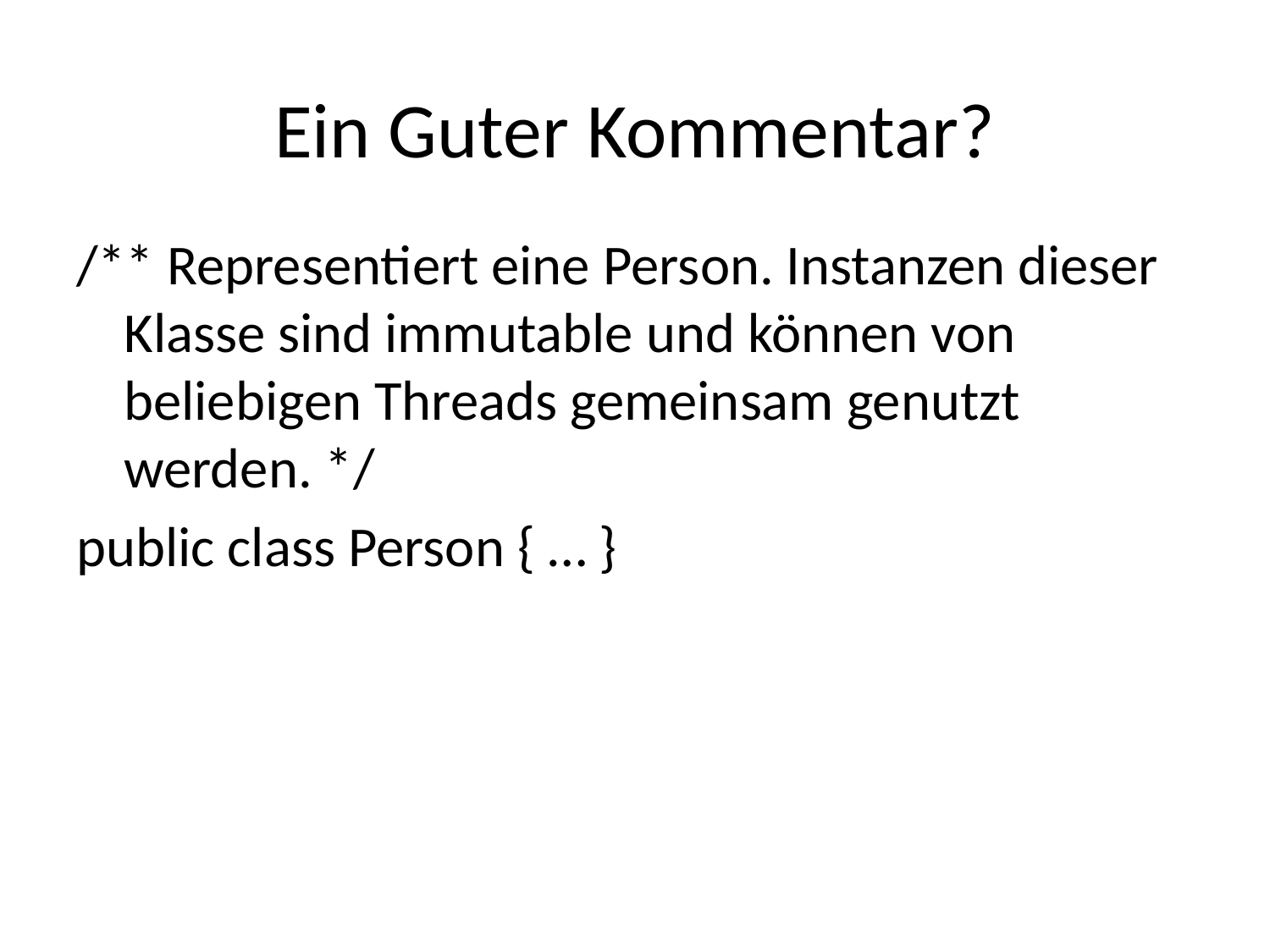

# Ein Guter Kommentar?
/** Representiert eine Person. Instanzen dieser Klasse sind immutable und können von beliebigen Threads gemeinsam genutzt werden. */
public class Person { … }